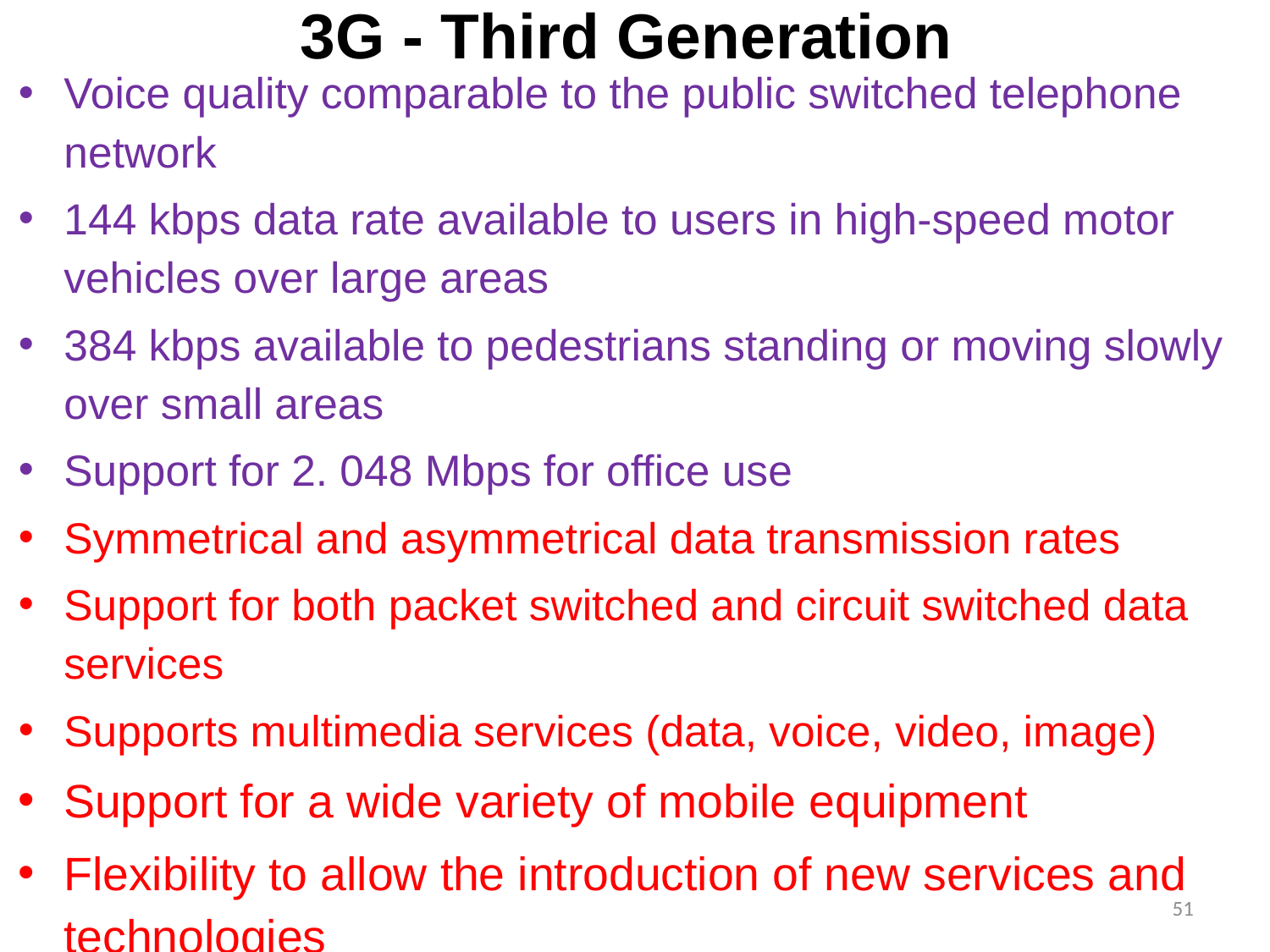

# 3G - Third Generation
Voice quality comparable to the public switched telephone network
144 kbps data rate available to users in high-speed motor vehicles over large areas
384 kbps available to pedestrians standing or moving slowly over small areas
Support for 2. 048 Mbps for office use
Symmetrical and asymmetrical data transmission rates
Support for both packet switched and circuit switched data services
Supports multimedia services (data, voice, video, image)
Support for a wide variety of mobile equipment
Flexibility to allow the introduction of new services and technologies
51